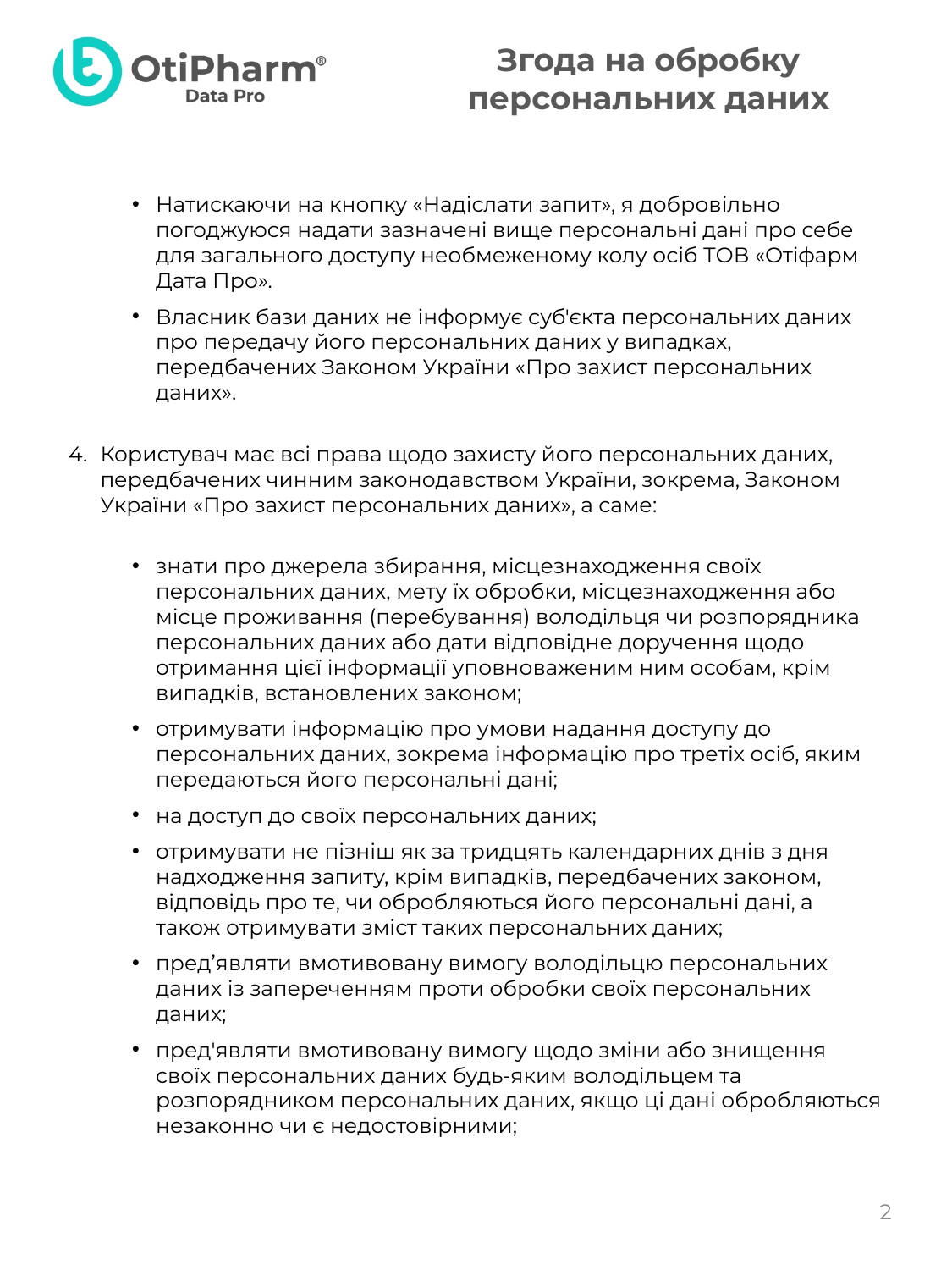

Згода на обробку персональних даних
Натискаючи на кнопку «Надіслати запит», я добровільно погоджуюся надати зазначені вище персональні дані про себе для загального доступу необмеженому колу осіб ТОВ «Отіфарм Дата Про».
Власник бази даних не інформує суб'єкта персональних даних про передачу його персональних даних у випадках, передбачених Законом України «Про захист персональних даних».

Користувач має всі права щодо захисту його персональних даних, передбачених чинним законодавством України, зокрема, Законом України «Про захист персональних даних», а саме:

знати про джерела збирання, місцезнаходження своїх персональних даних, мету їх обробки, місцезнаходження або місце проживання (перебування) володільця чи розпорядника персональних даних або дати відповідне доручення щодо отримання цієї інформації уповноваженим ним особам, крім випадків, встановлених законом;
отримувати інформацію про умови надання доступу до персональних даних, зокрема інформацію про третіх осіб, яким передаються його персональні дані;
на доступ до своїх персональних даних;
отримувати не пізніш як за тридцять календарних днів з дня надходження запиту, крім випадків, передбачених законом, відповідь про те, чи обробляються його персональні дані, а також отримувати зміст таких персональних даних;
пред’являти вмотивовану вимогу володільцю персональних даних із запереченням проти обробки своїх персональних даних;
пред'являти вмотивовану вимогу щодо зміни або знищення своїх персональних даних будь-яким володільцем та розпорядником персональних даних, якщо ці дані обробляються незаконно чи є недостовірними;
2